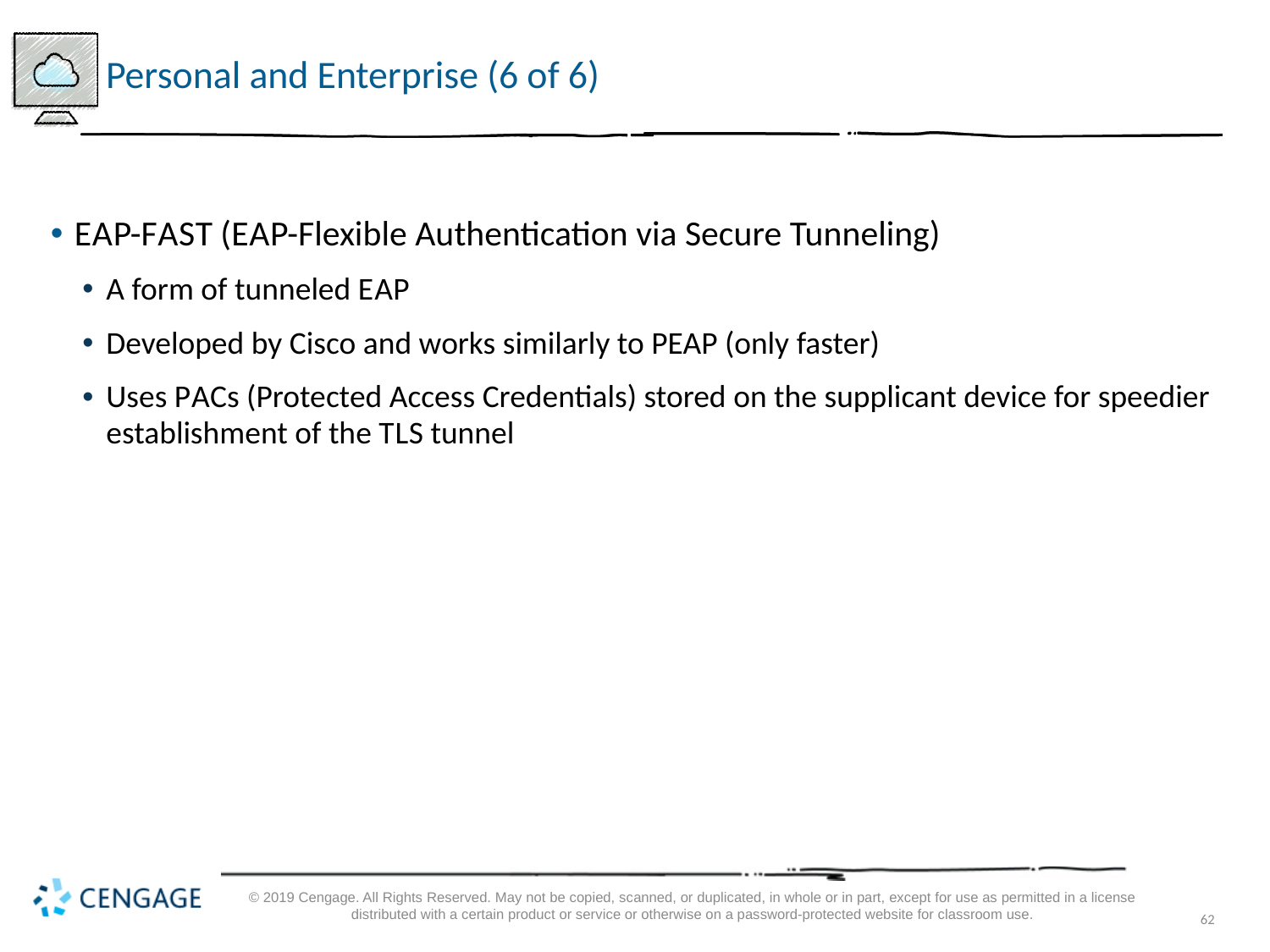

# Personal and Enterprise (6 of 6)
E A P-F A S T (E A P-Flexible Authentication via Secure Tunneling)
A form of tunneled E A P
Developed by Cisco and works similarly to PEAP (only faster)
Uses P A Cs (Protected Access Credentials) stored on the supplicant device for speedier establishment of the T L S tunnel
© 2019 Cengage. All Rights Reserved. May not be copied, scanned, or duplicated, in whole or in part, except for use as permitted in a license distributed with a certain product or service or otherwise on a password-protected website for classroom use.